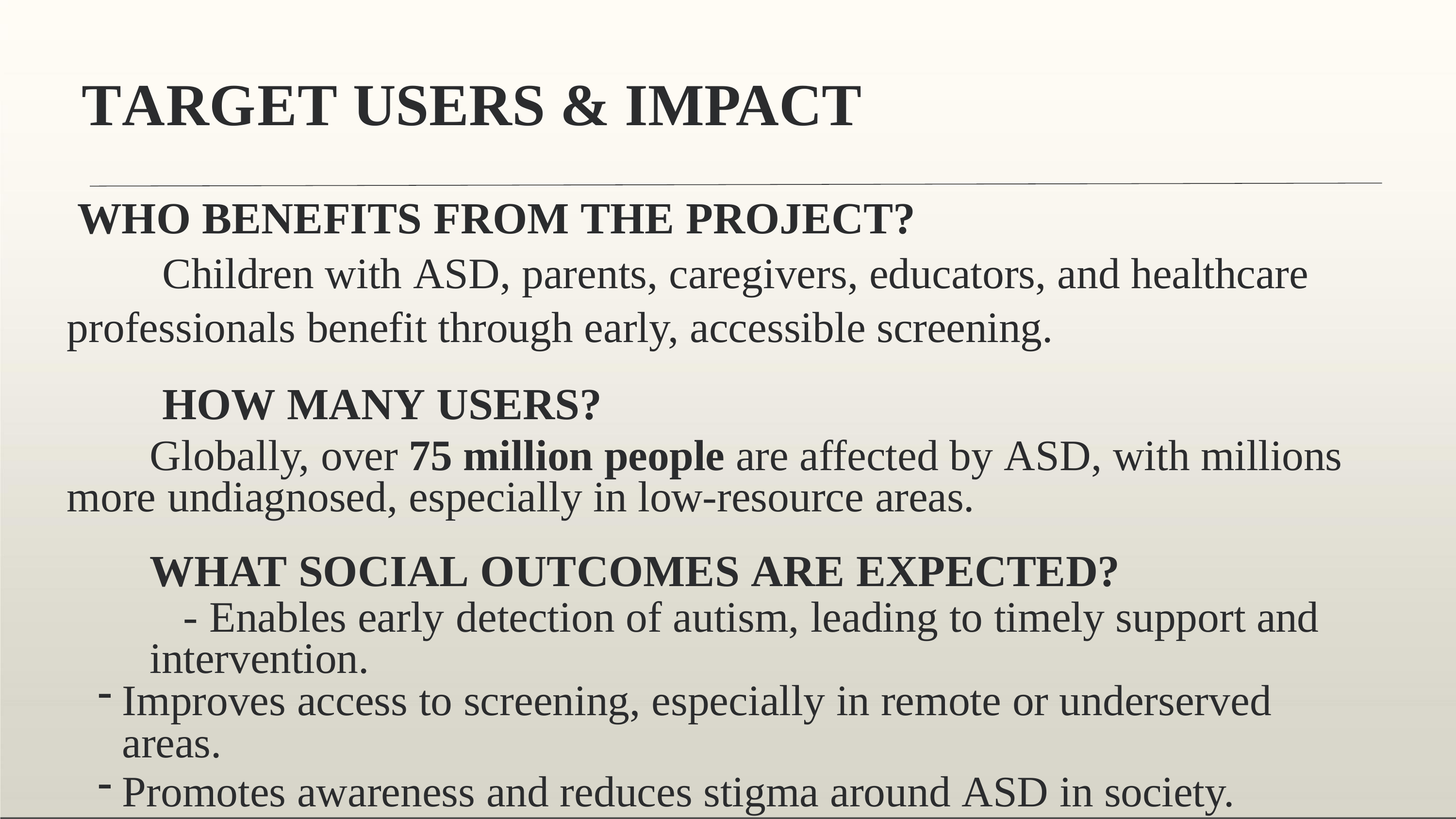

# TARGET USERS & IMPACT

WHO BENEFITS FROM THE PROJECT?
Children with ASD, parents, caregivers, educators, and healthcare professionals benefit through early, accessible screening.
HOW MANY USERS?
Globally, over 75 million people are affected by ASD, with millions more undiagnosed, especially in low-resource areas.
WHAT SOCIAL OUTCOMES ARE EXPECTED?
   - Enables early detection of autism, leading to timely support and
intervention.
Improves access to screening, especially in remote or underserved areas.
Promotes awareness and reduces stigma around ASD in society.